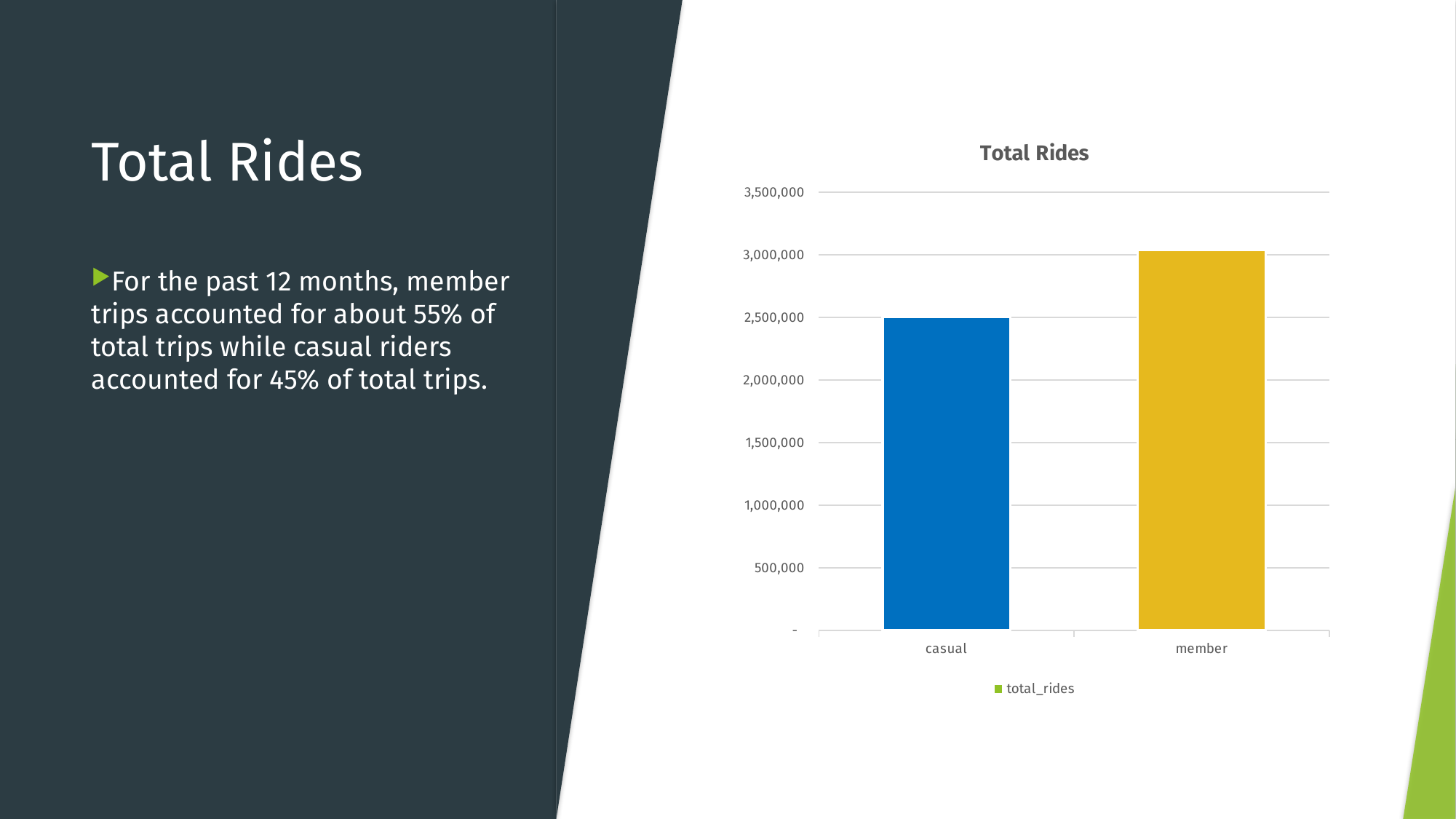

# Total Rides

### Chart: Total Rides

| Category | total_rides |
|---|---|
| casual | 2504678.0 |
| member | 3036527.0 |
For the past 12 months, member trips accounted for about 55% of total trips while casual riders accounted for 45% of total trips.